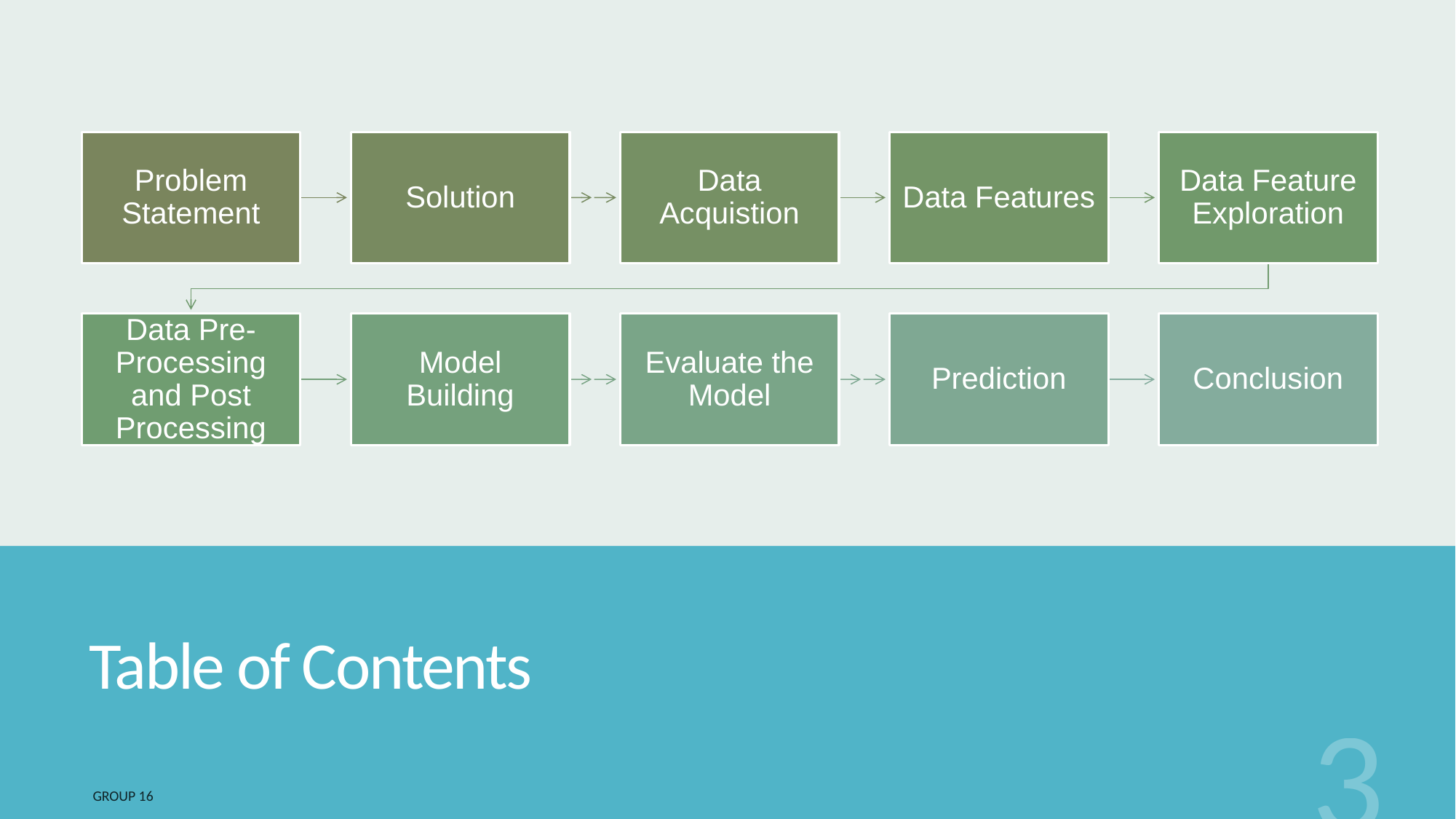

Problem Statement

Solution

Data Acquistion

Data Features

Data Feature Exploration

Data Pre-Processing and Post Processing

Model Building

Evaluate the Model

Prediction
Conclusion

# Table of Contents
3
Group 16